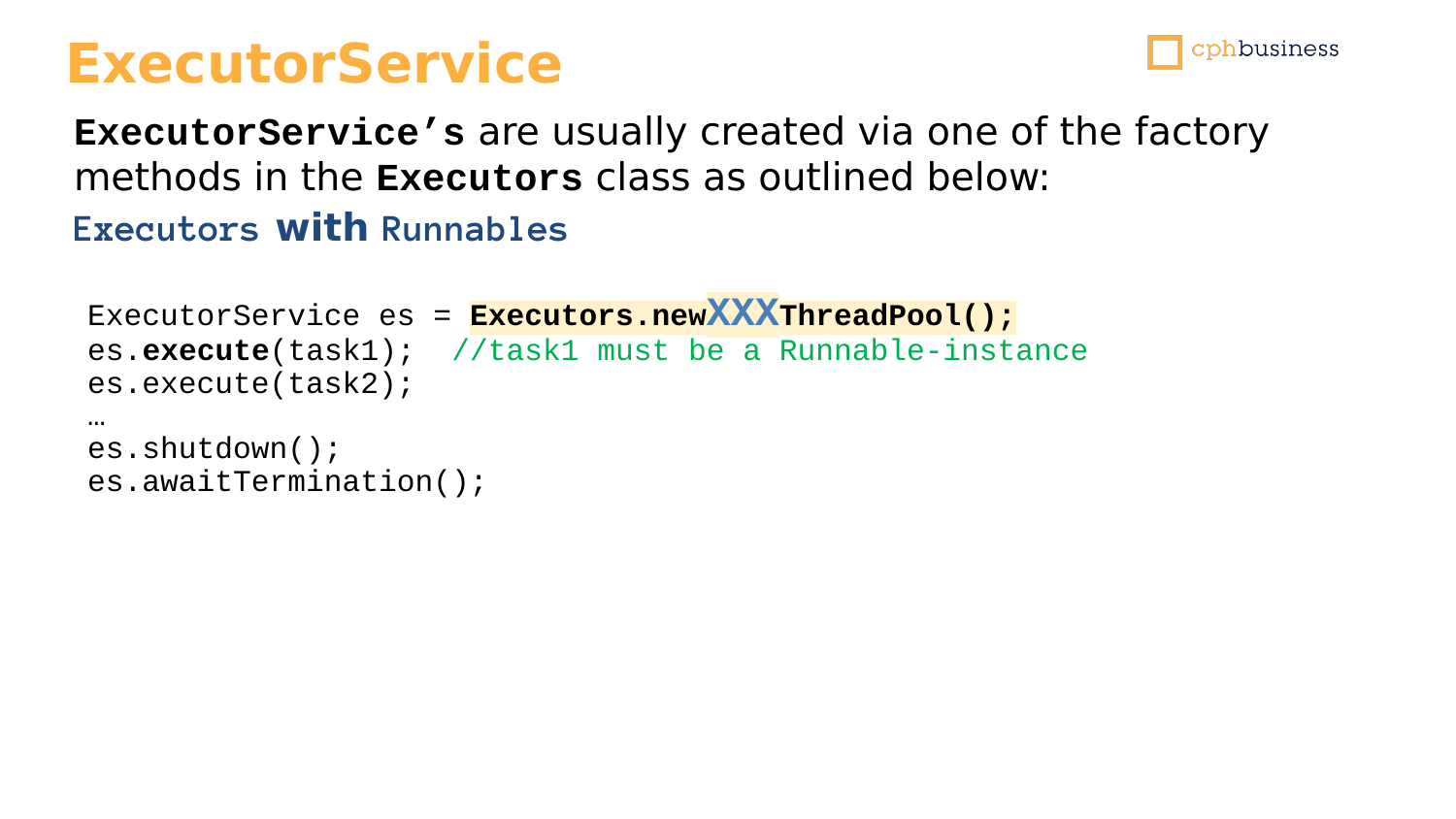

ExecutorService
ExecutorService’s are usually created via one of the factory methods in the Executors class as outlined below:

Executors with Runnables

ExecutorService es = Executors.newXXXThreadPool();
es.execute(task1);  //task1 must be a Runnable-instance
es.execute(task2);
…
es.shutdown();
es.awaitTermination();